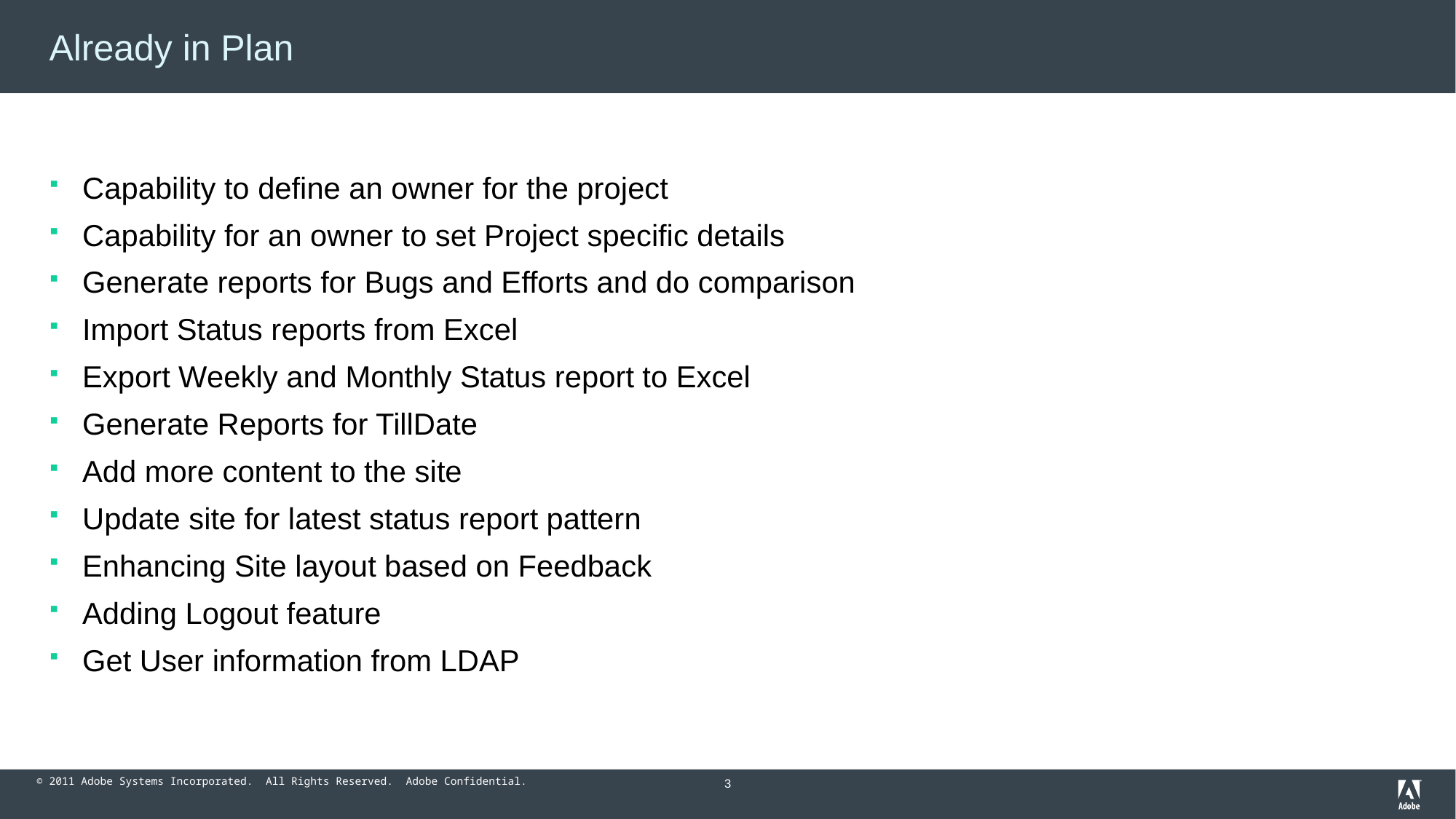

# Already in Plan

Capability to define an owner for the project
Capability for an owner to set Project specific details
Generate reports for Bugs and Efforts and do comparison
Import Status reports from Excel
Export Weekly and Monthly Status report to Excel
Generate Reports for TillDate
Add more content to the site
Update site for latest status report pattern
Enhancing Site layout based on Feedback
Adding Logout feature
Get User information from LDAP

3